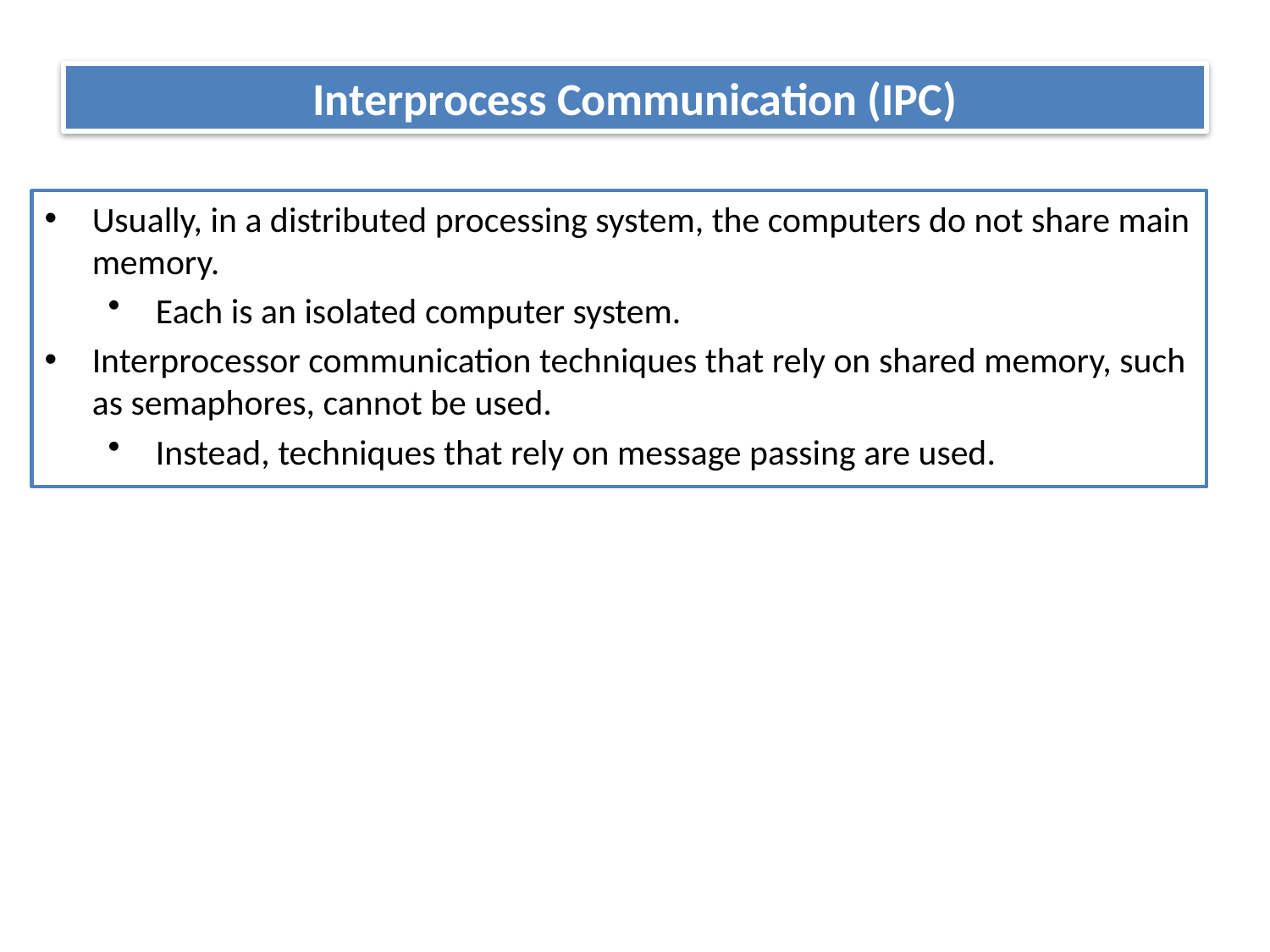

# Interprocess Communication (IPC)
Usually, in a distributed processing system, the computers do not share main memory.
 Each is an isolated computer system.
Interprocessor communication techniques that rely on shared memory, such as semaphores, cannot be used.
 Instead, techniques that rely on message passing are used.